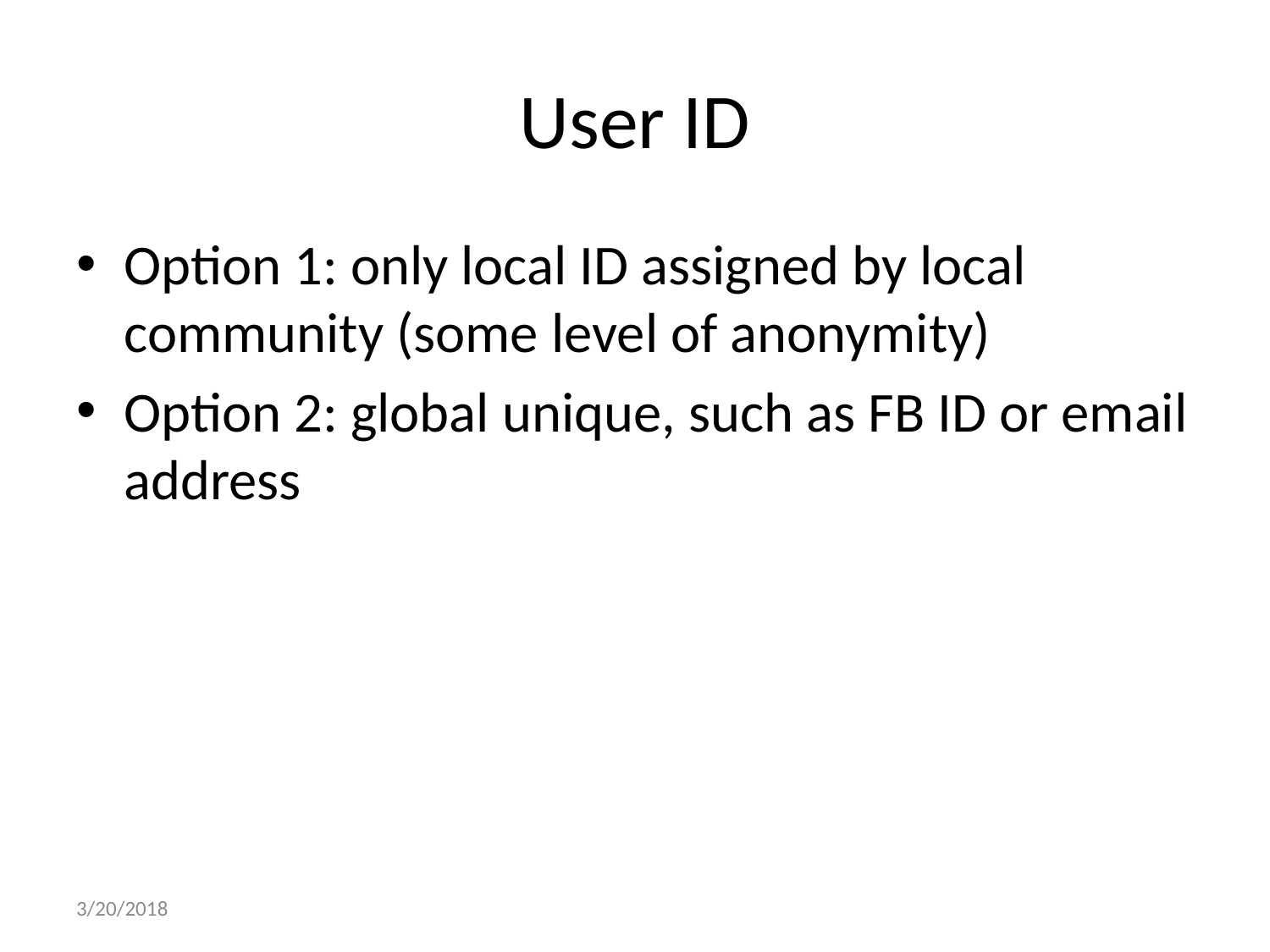

# User ID
Option 1: only local ID assigned by local community (some level of anonymity)
Option 2: global unique, such as FB ID or email address
3/20/2018